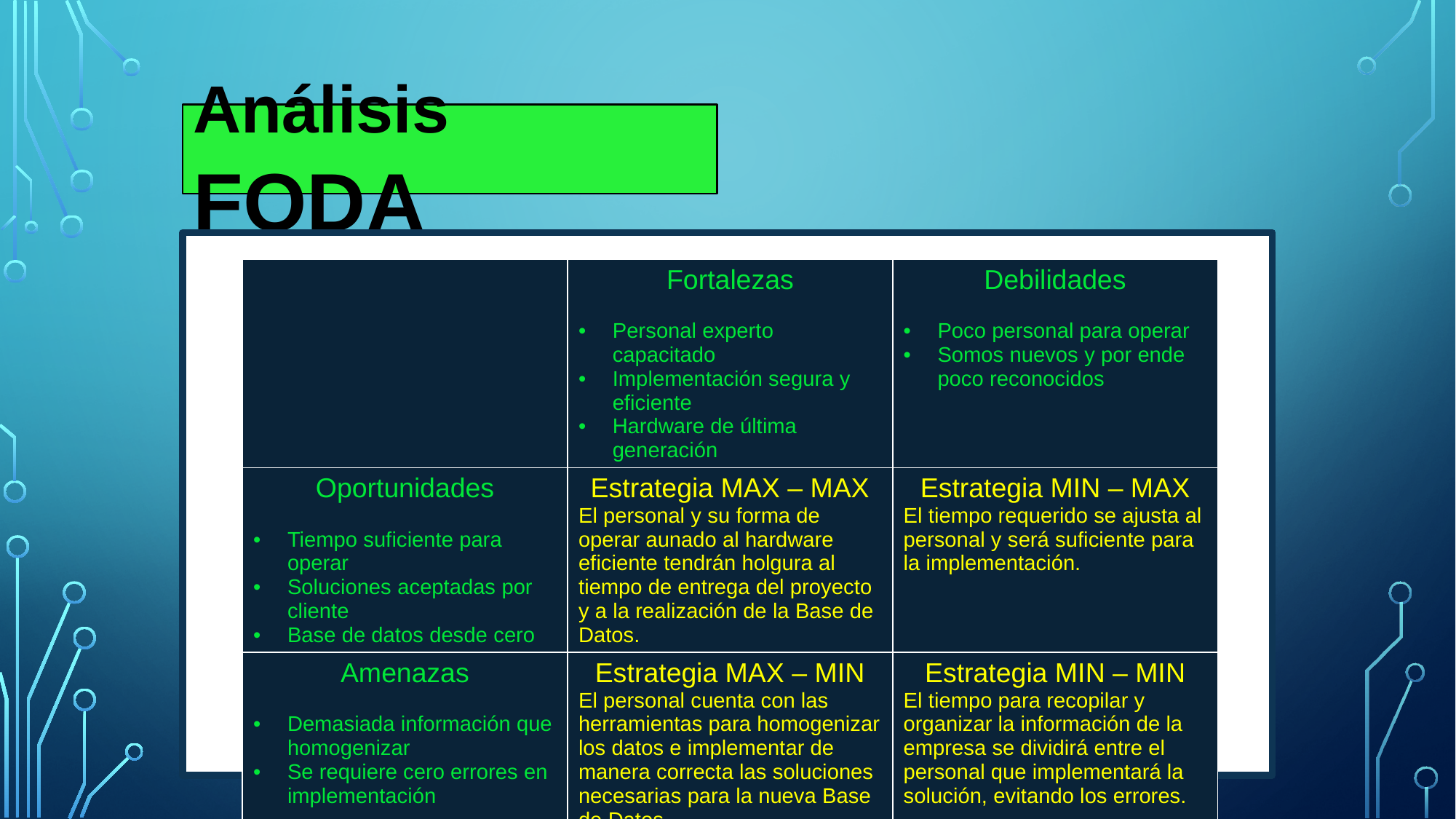

Análisis   FODA

|  | Fortalezas Personal experto capacitado Implementación segura y eficiente Hardware de última generación | Debilidades Poco personal para operar Somos nuevos y por ende poco reconocidos |
| --- | --- | --- |
| Oportunidades Tiempo suficiente para operar Soluciones aceptadas por cliente Base de datos desde cero | Estrategia MAX – MAX El personal y su forma de operar aunado al hardware eficiente tendrán holgura al tiempo de entrega del proyecto y a la realización de la Base de Datos. | Estrategia MIN – MAX El tiempo requerido se ajusta al personal y será suficiente para la implementación. |
| Amenazas Demasiada información que homogenizar Se requiere cero errores en implementación | Estrategia MAX – MIN El personal cuenta con las herramientas para homogenizar los datos e implementar de manera correcta las soluciones necesarias para la nueva Base de Datos. | Estrategia MIN – MIN El tiempo para recopilar y organizar la información de la empresa se dividirá entre el personal que implementará la solución, evitando los errores. |